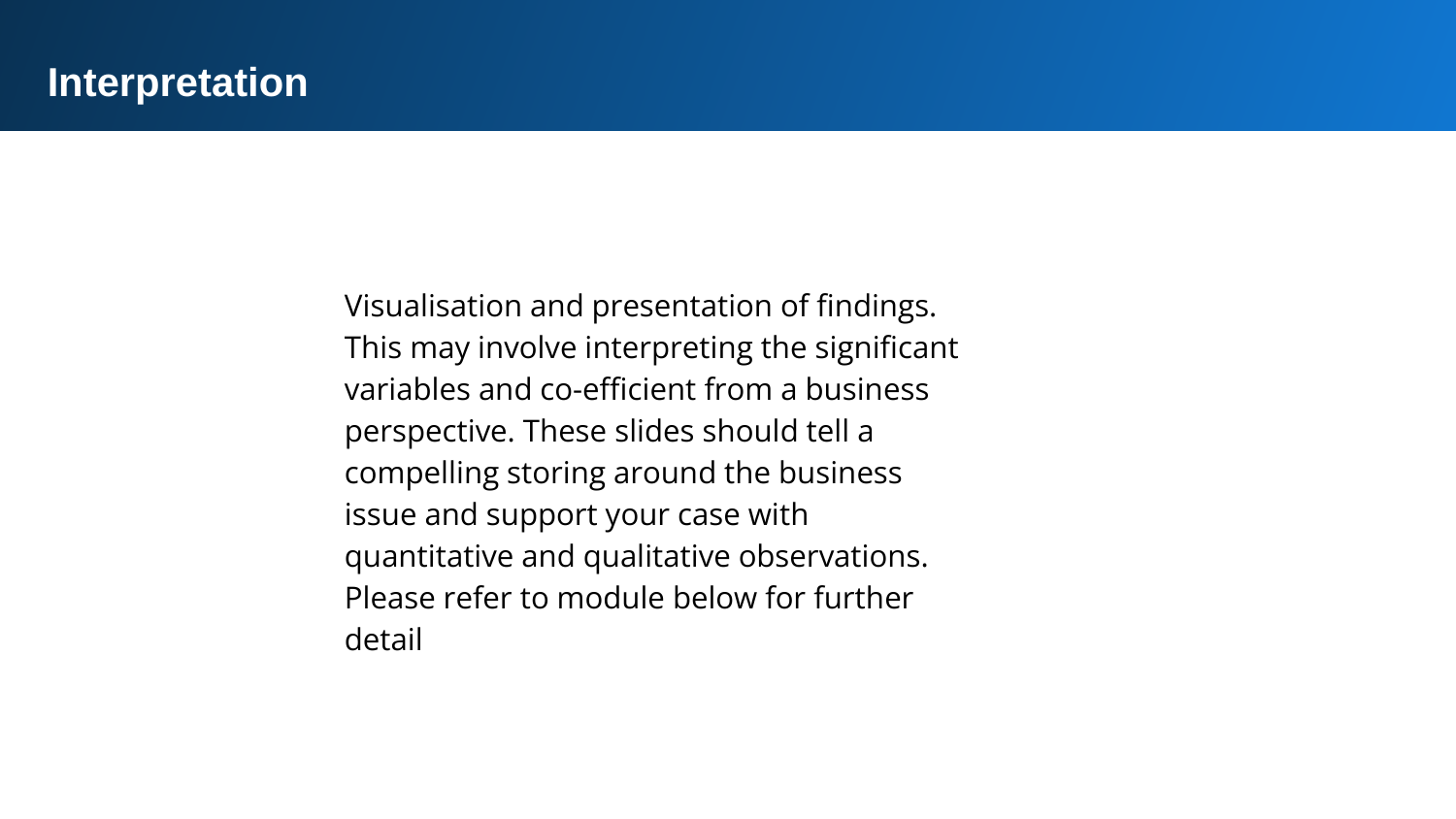

Interpretation

Visualisation and presentation of findings. This may involve interpreting the significant variables and co-efficient from a business perspective. These slides should tell a compelling storing around the business issue and support your case with quantitative and qualitative observations. Please refer to module below for further detail